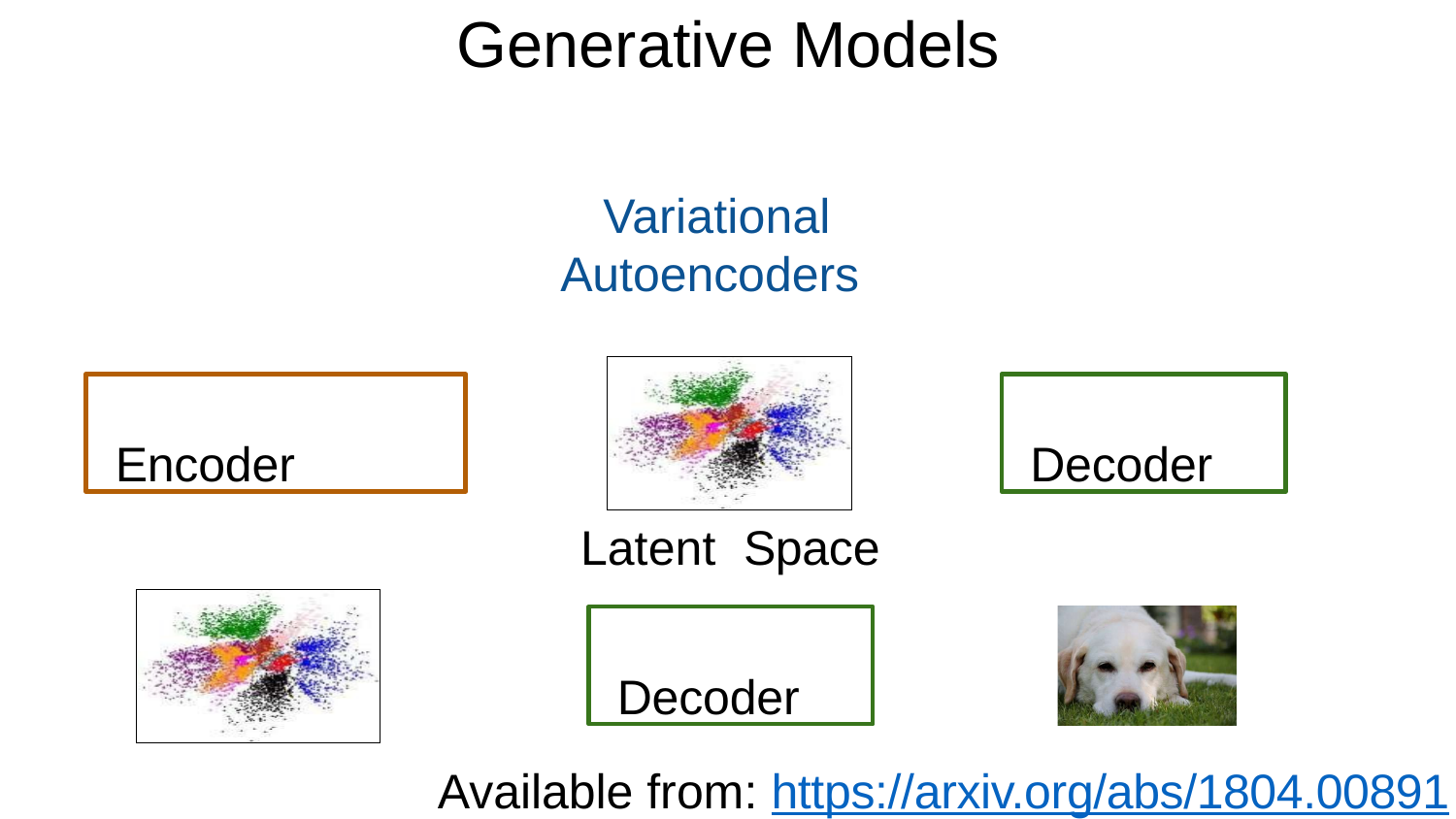

# Generative Models
Variational  Autoencoders

Encoder

Decoder
Latent  Space

Decoder
Available from: https://arxiv.org/abs/1804.00891